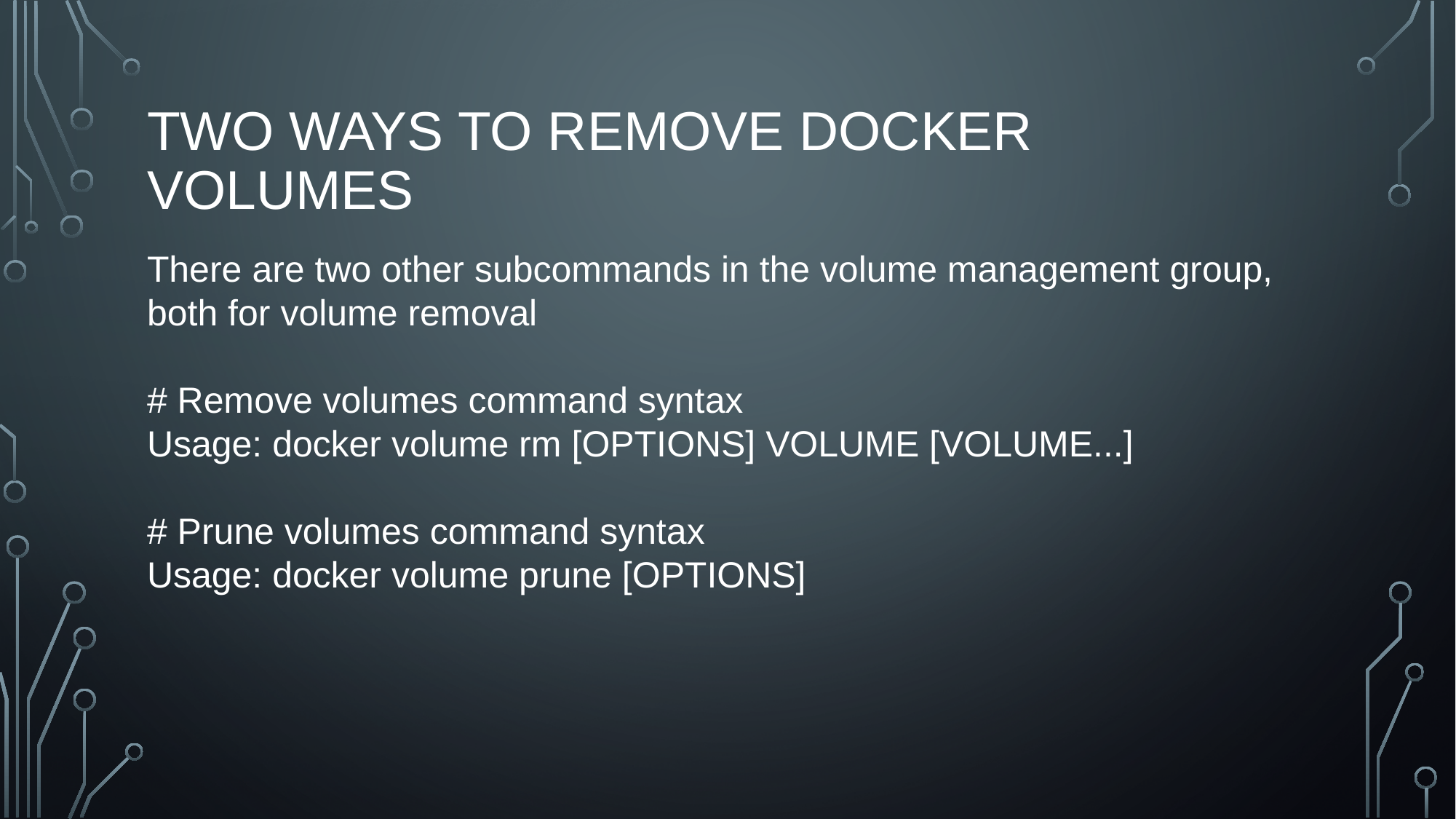

# Two ways to remove Docker volumes

There are two other subcommands in the volume management group, both for volume removal

# Remove volumes command syntax
Usage: docker volume rm [OPTIONS] VOLUME [VOLUME...]

# Prune volumes command syntax
Usage: docker volume prune [OPTIONS]